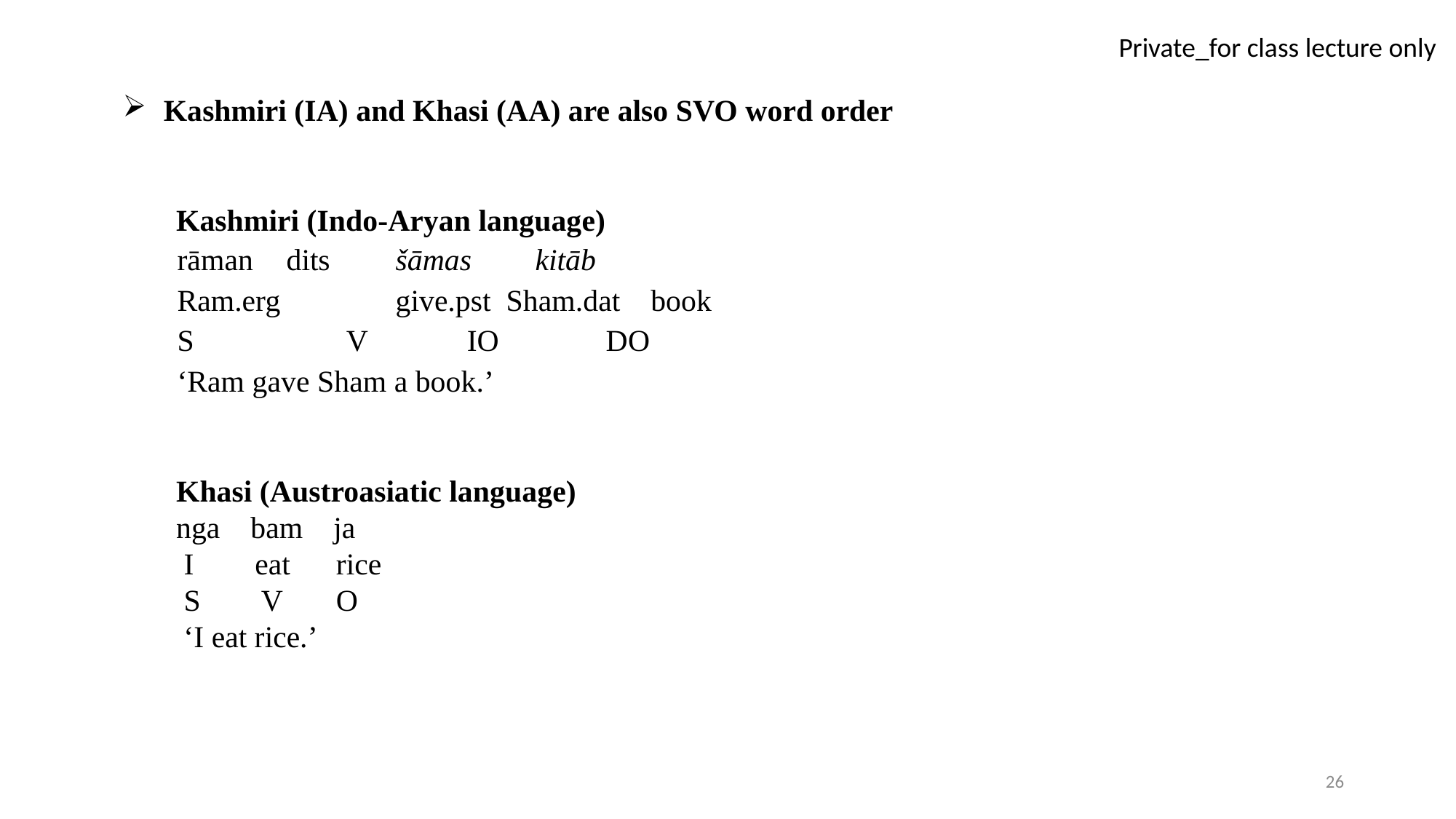

Kashmiri (IA) and Khasi (AA) are also SVO word order

       Kashmiri (Indo-Aryan language)
rāman 	dits 	šāmas 	    kitāb
Ram.erg 	give.pst  Sham.dat    book
S                    V             IO              DO
‘Ram gave Sham a book.’

       Khasi (Austroasiatic language)
       nga    bam    ja
        I        eat      rice
        S        V       O
        ‘I eat rice.’

26